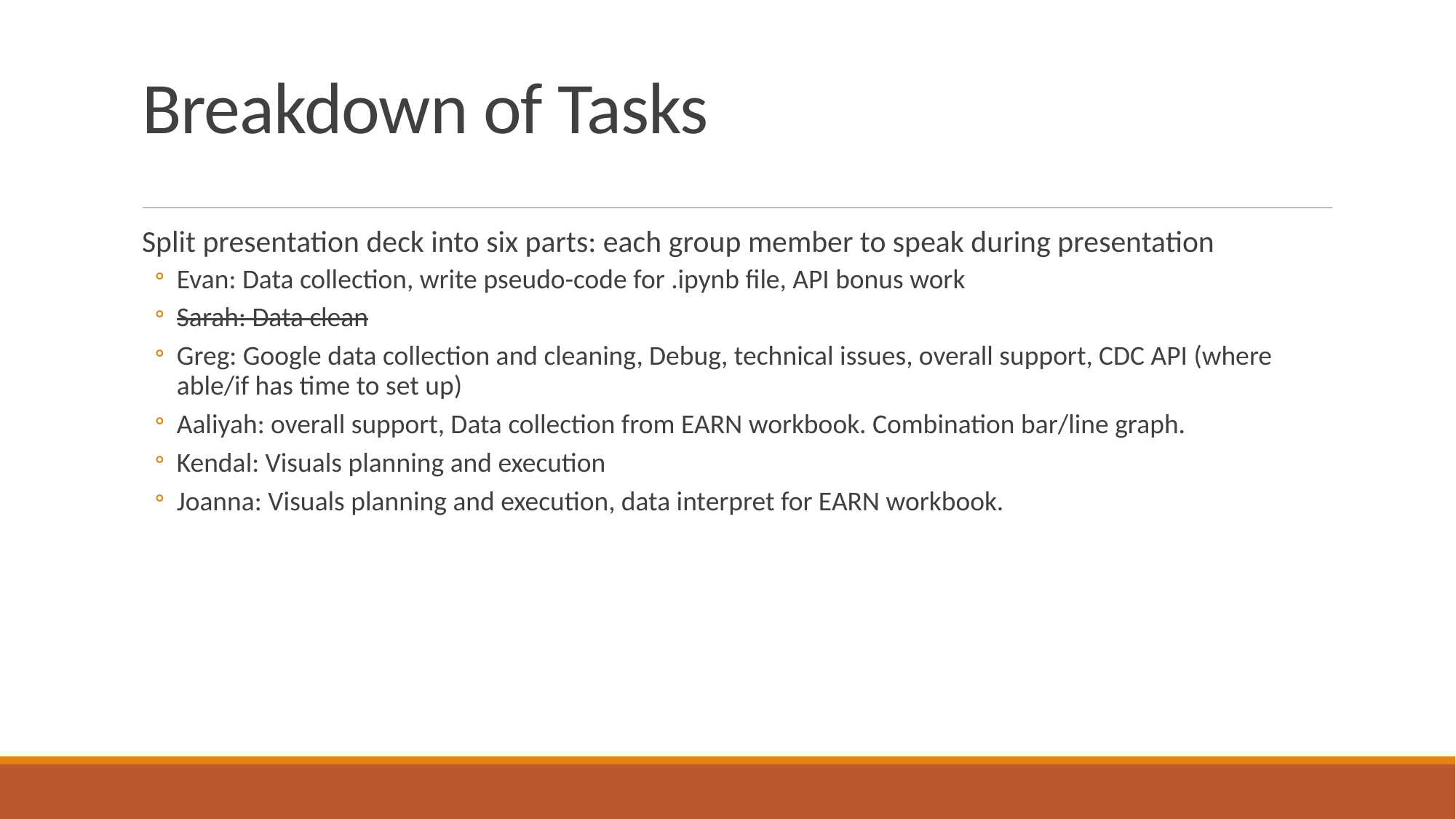

# Breakdown of Tasks
Split presentation deck into six parts: each group member to speak during presentation
Evan: Data collection, write pseudo-code for .ipynb file, API bonus work
Sarah: Data clean
Greg: Google data collection and cleaning, Debug, technical issues, overall support, CDC API (where able/if has time to set up)
Aaliyah: overall support, Data collection from EARN workbook. Combination bar/line graph.
Kendal: Visuals planning and execution
Joanna: Visuals planning and execution, data interpret for EARN workbook.